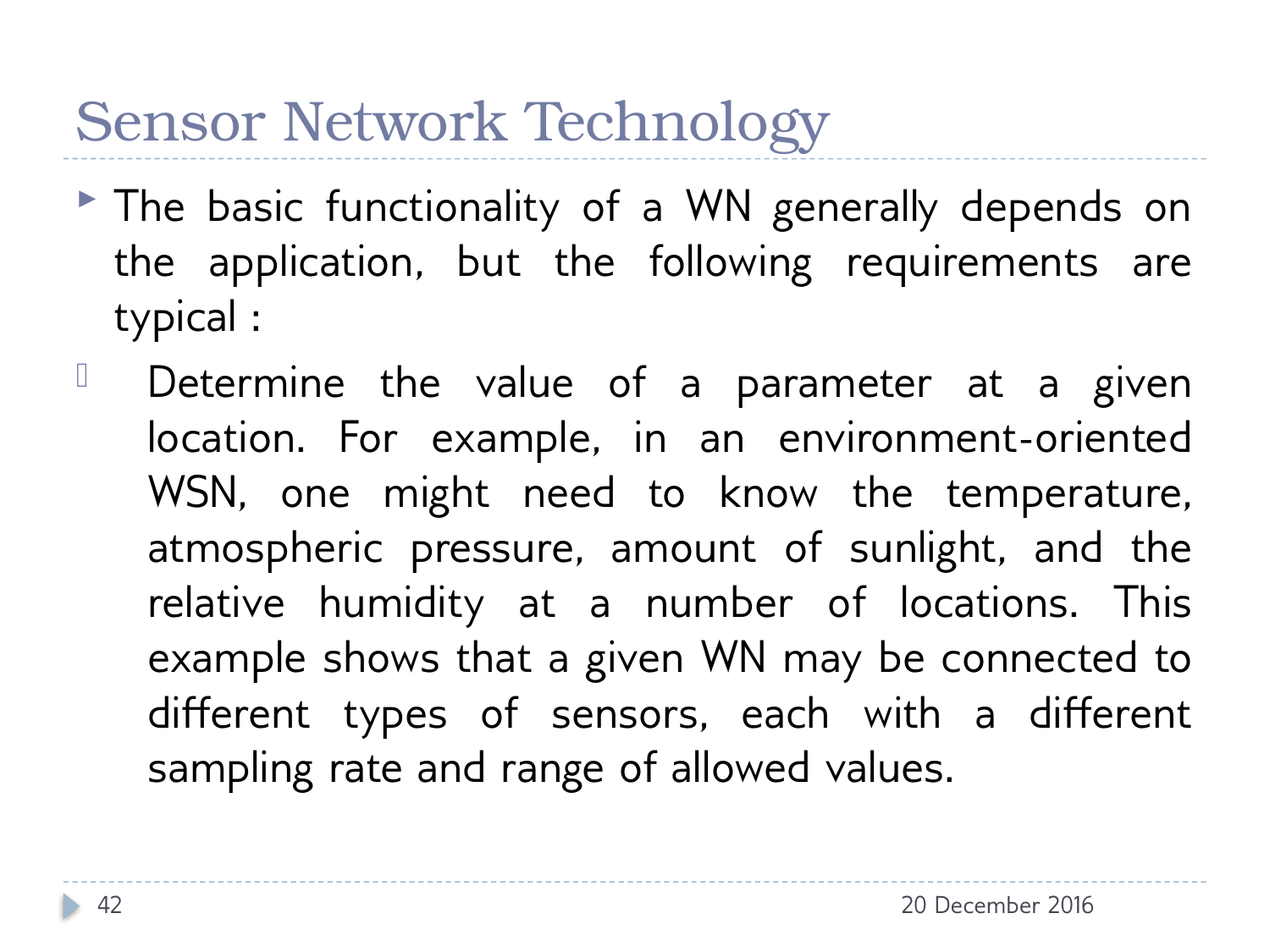

# Sensor Network Technology
The basic functionality of a WN generally depends on the application, but the following requirements are typical :
Determine the value of a parameter at a given location. For example, in an environment-oriented WSN, one might need to know the temperature, atmospheric pressure, amount of sunlight, and the relative humidity at a number of locations. This example shows that a given WN may be connected to different types of sensors, each with a different sampling rate and range of allowed values.

42
20 December 2016